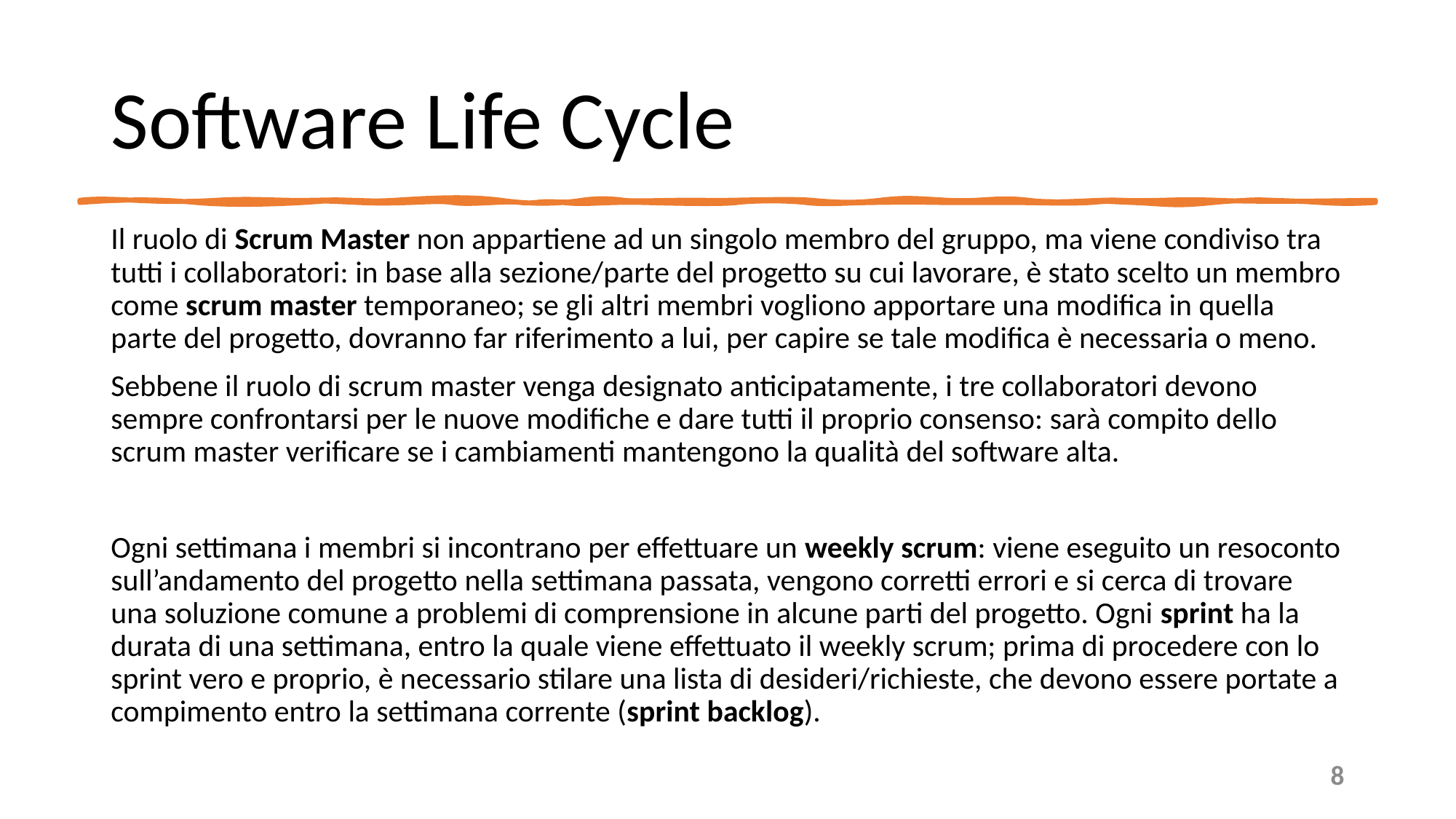

# Software Life Cycle

Il ruolo di Scrum Master non appartiene ad un singolo membro del gruppo, ma viene condiviso tra tutti i collaboratori: in base alla sezione/parte del progetto su cui lavorare, è stato scelto un membro come scrum master temporaneo; se gli altri membri vogliono apportare una modifica in quella parte del progetto, dovranno far riferimento a lui, per capire se tale modifica è necessaria o meno.
Sebbene il ruolo di scrum master venga designato anticipatamente, i tre collaboratori devono   sempre confrontarsi per le nuove modifiche e dare tutti il proprio consenso: sarà compito dello scrum master verificare se i cambiamenti mantengono la qualità del software alta.

Ogni settimana i membri si incontrano per effettuare un weekly scrum: viene eseguito un resoconto sull’andamento del progetto nella settimana passata, vengono corretti errori e si cerca di trovare una soluzione comune a problemi di comprensione in alcune parti del progetto. Ogni sprint ha la durata di una settimana, entro la quale viene effettuato il weekly scrum; prima di procedere con lo sprint vero e proprio, è necessario stilare una lista di desideri/richieste, che devono essere portate a compimento entro la settimana corrente (sprint backlog).
8